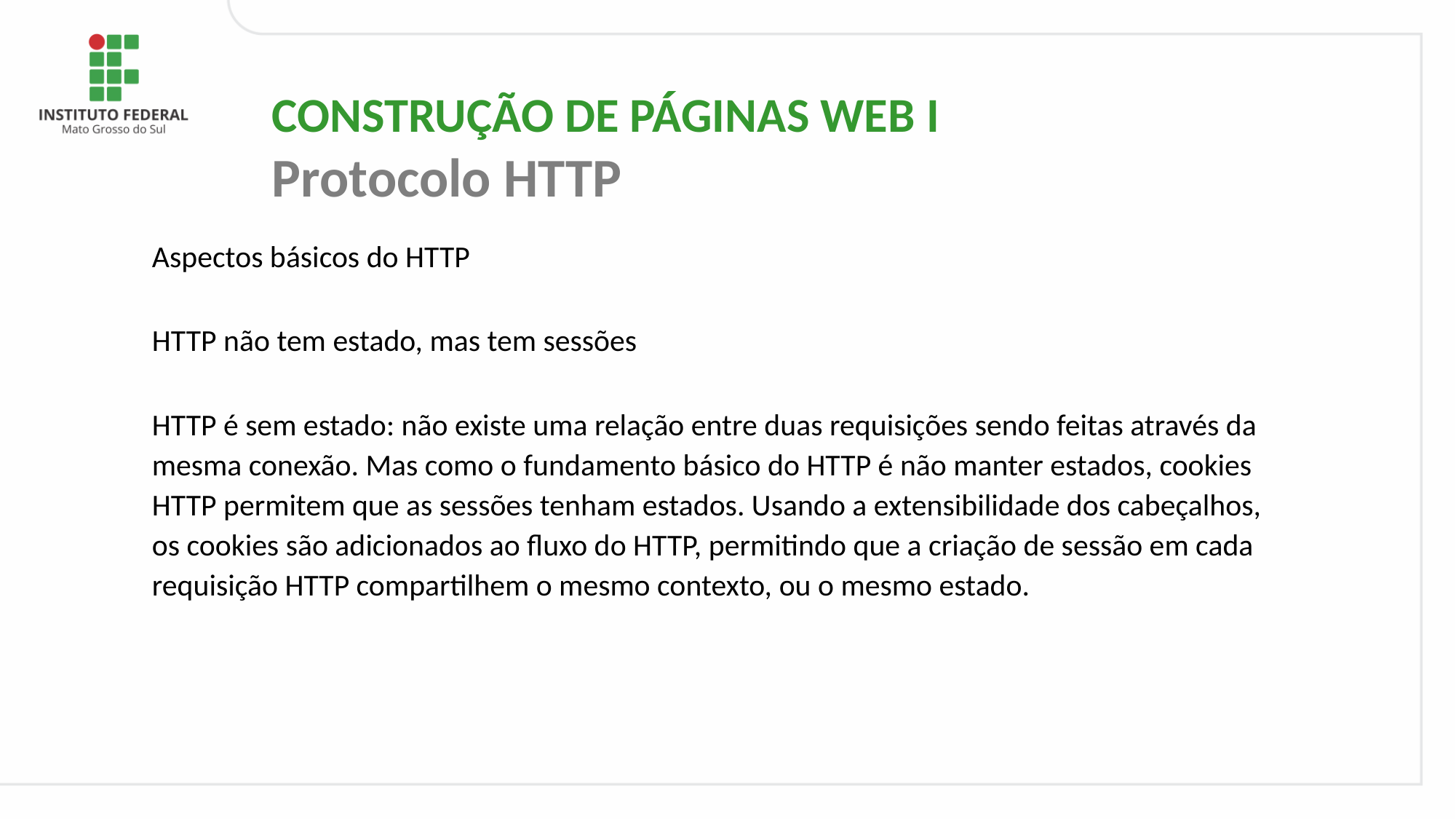

CONSTRUÇÃO DE PÁGINAS WEB I
Protocolo HTTP
# Aspectos básicos do HTTP
HTTP não tem estado, mas tem sessões
HTTP é sem estado: não existe uma relação entre duas requisições sendo feitas através da mesma conexão. Mas como o fundamento básico do HTTP é não manter estados, cookies HTTP permitem que as sessões tenham estados. Usando a extensibilidade dos cabeçalhos, os cookies são adicionados ao fluxo do HTTP, permitindo que a criação de sessão em cada requisição HTTP compartilhem o mesmo contexto, ou o mesmo estado.